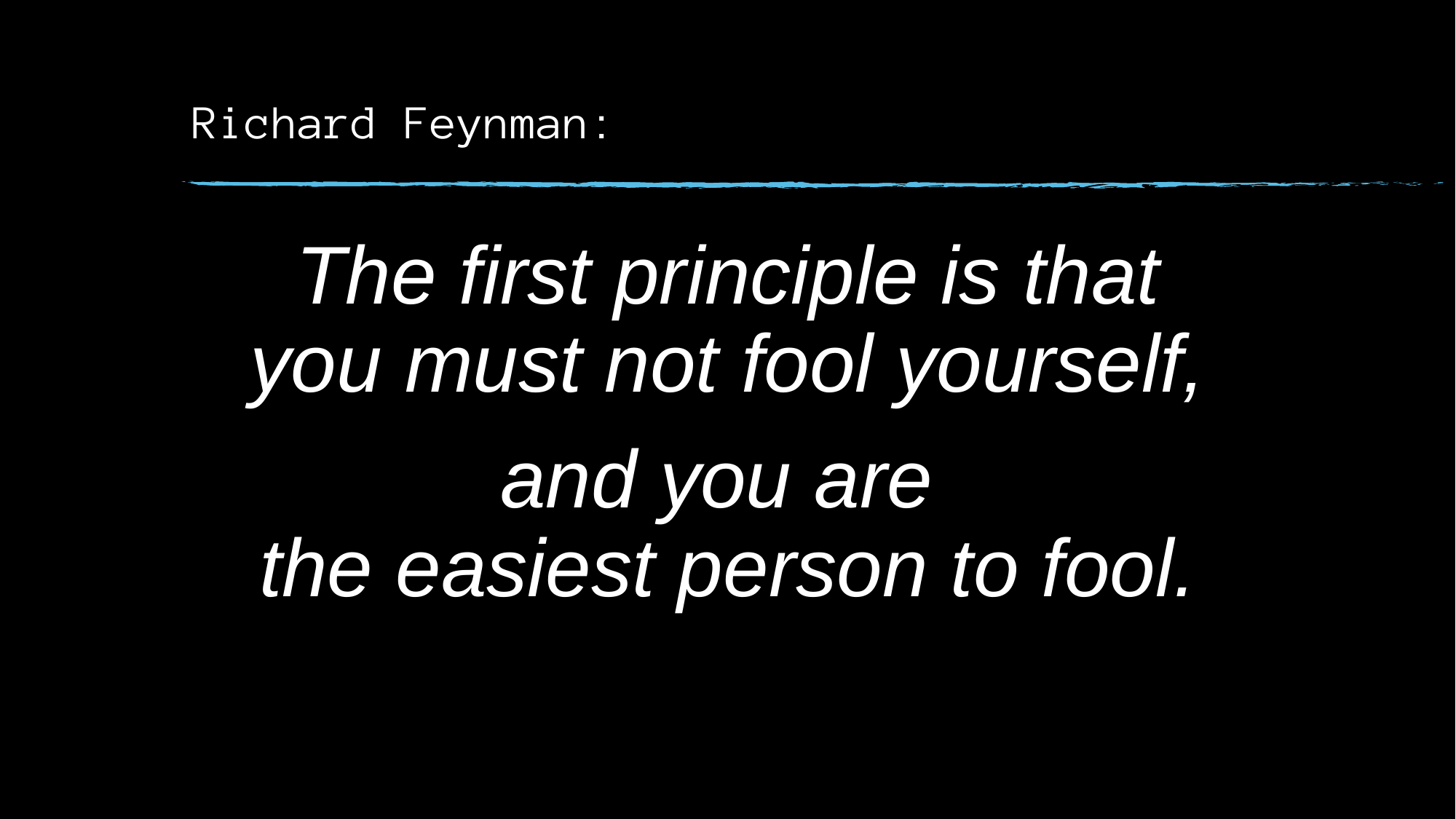

# Richard Feynman:
The first principle is that
you must not fool yourself,
and you are
the easiest person to fool.